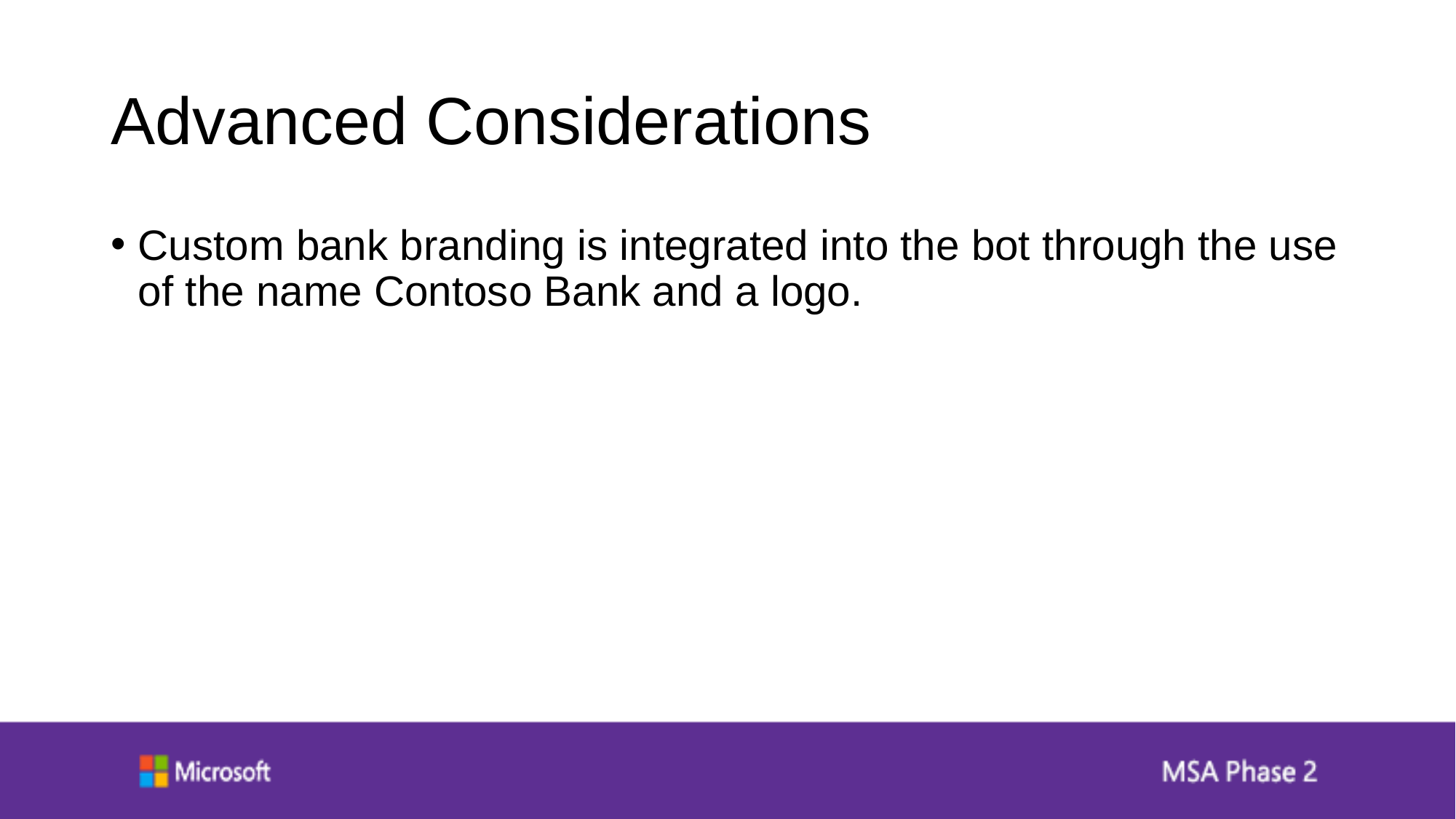

# Advanced Considerations
Custom bank branding is integrated into the bot through the use of the name Contoso Bank and a logo.